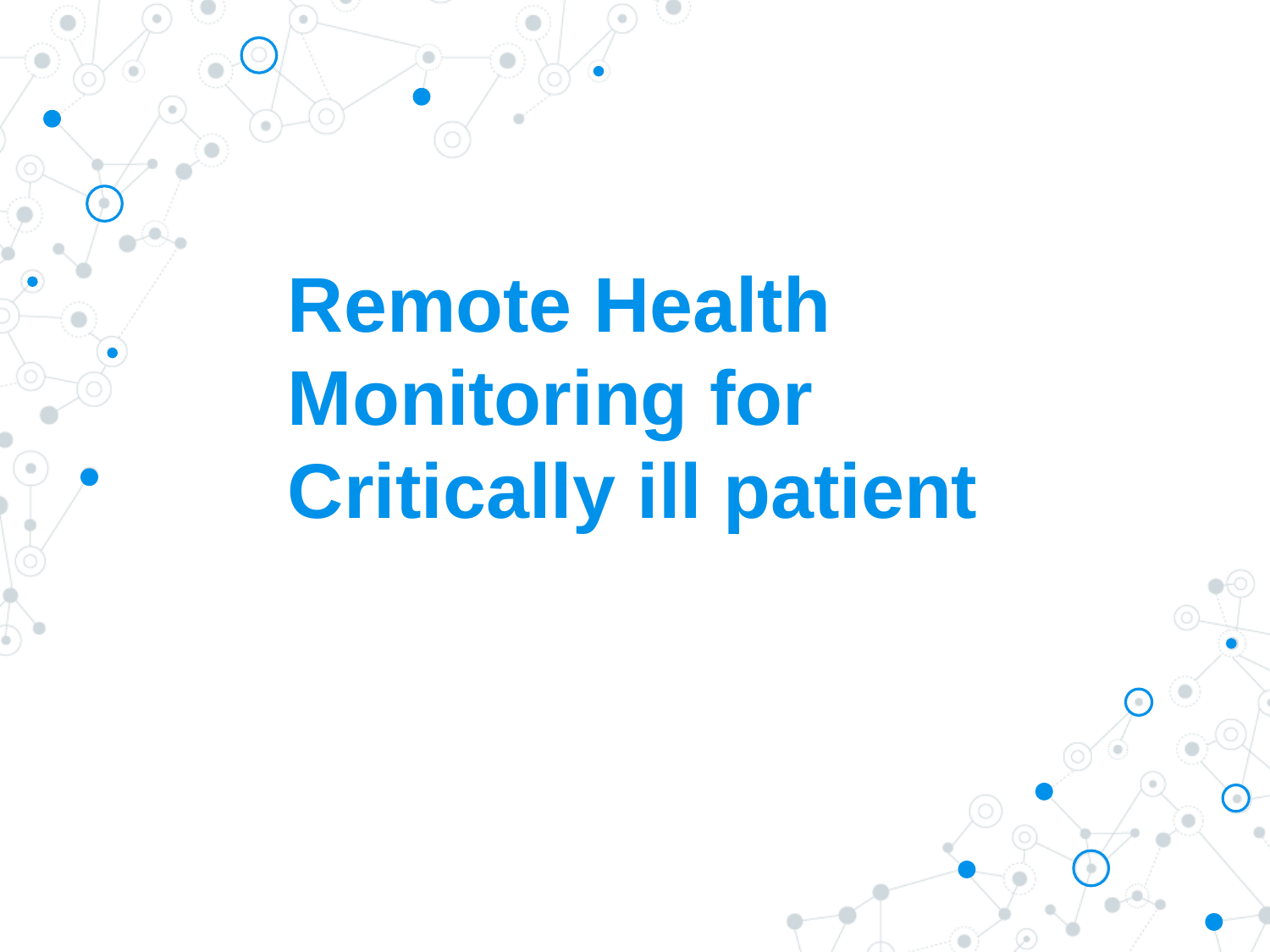

# Remote Health Monitoring for Critically ill patient